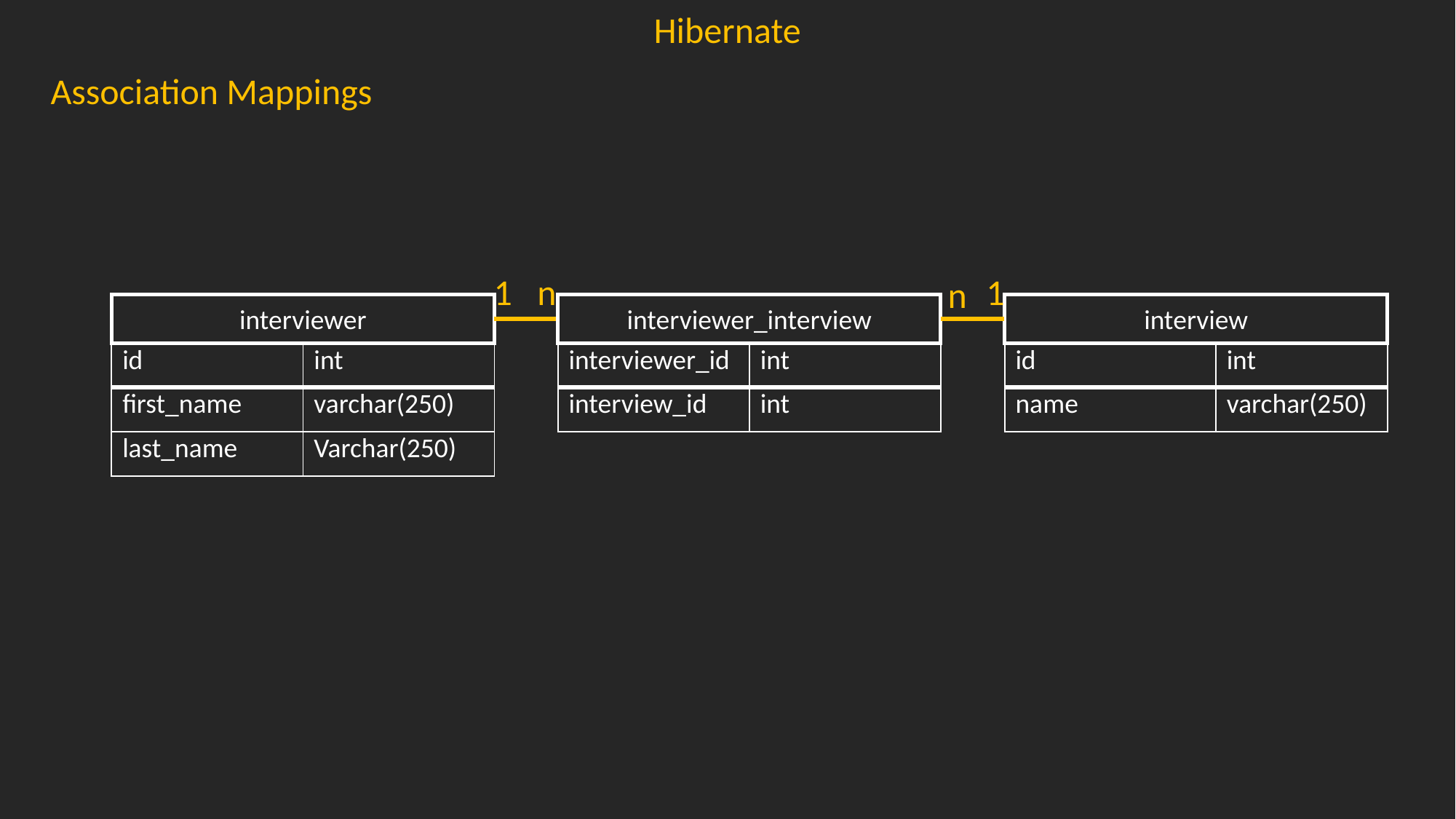

Hibernate
Association Mappings
1
n
1
n
interviewer
interviewer_interview
interview
| id | int |
| --- | --- |
| first\_name | varchar(250) |
| last\_name | Varchar(250) |
| interviewer\_id | int |
| --- | --- |
| interview\_id | int |
| id | int |
| --- | --- |
| name | varchar(250) |